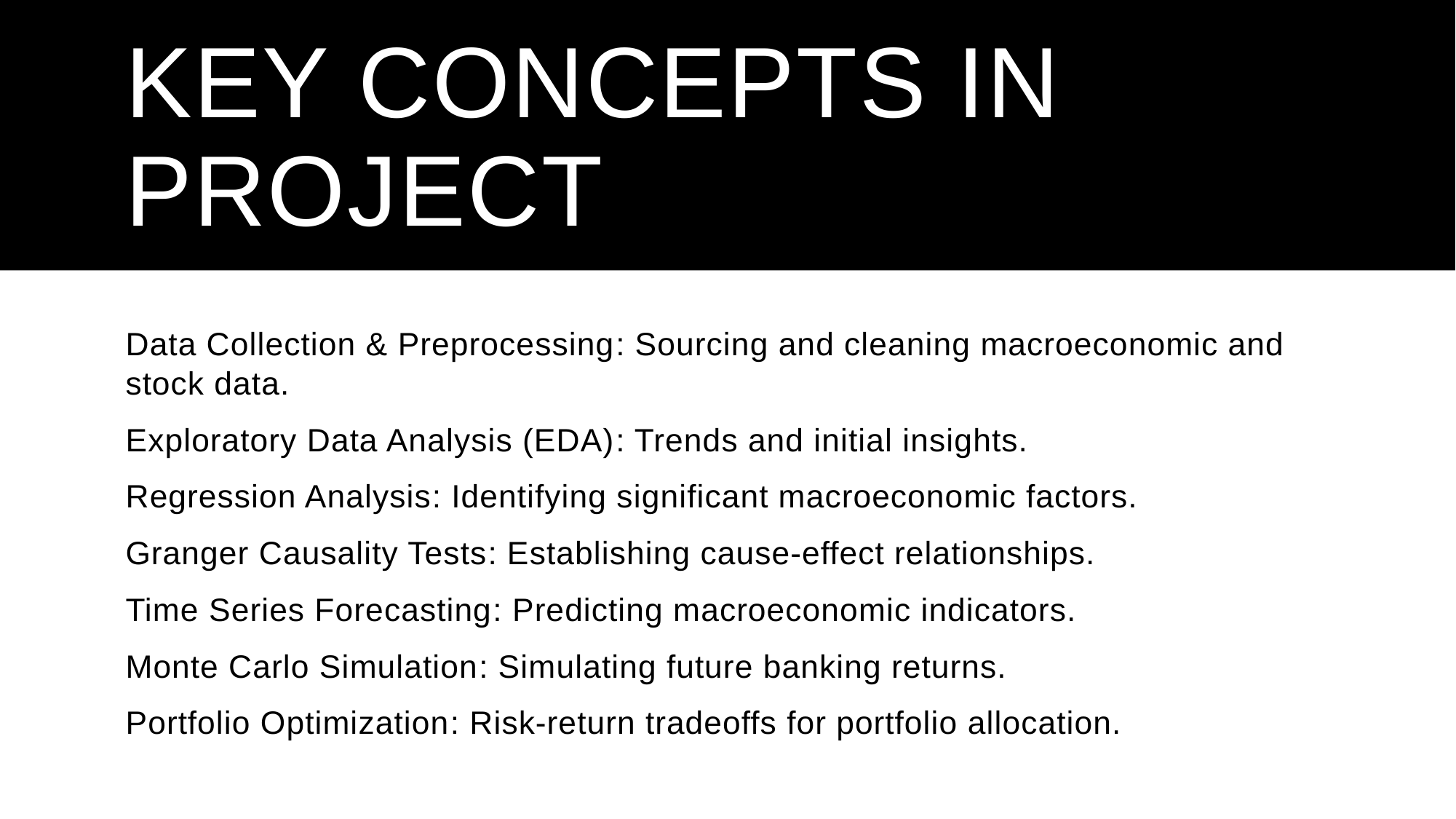

# KEY CONCEPTS IN PROJECT
Data Collection & Preprocessing: Sourcing and cleaning macroeconomic and stock data.
Exploratory Data Analysis (EDA): Trends and initial insights.
Regression Analysis: Identifying significant macroeconomic factors.
Granger Causality Tests: Establishing cause-effect relationships.
Time Series Forecasting: Predicting macroeconomic indicators.
Monte Carlo Simulation: Simulating future banking returns.
Portfolio Optimization: Risk-return tradeoffs for portfolio allocation.